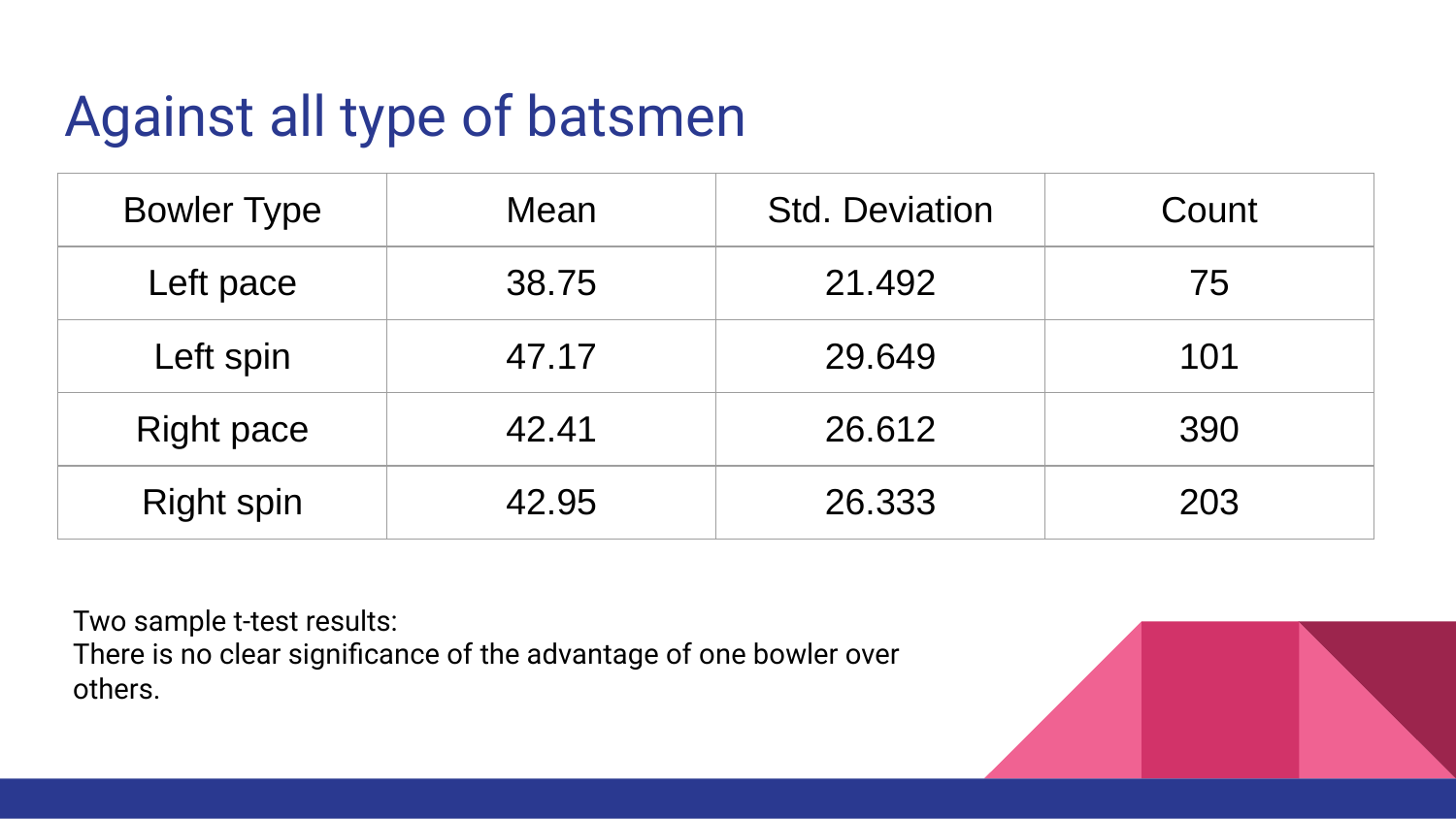

# Against all type of batsmen
| Bowler Type | Mean | Std. Deviation | Count |
| --- | --- | --- | --- |
| Left pace | 38.75 | 21.492 | 75 |
| Left spin | 47.17 | 29.649 | 101 |
| Right pace | 42.41 | 26.612 | 390 |
| Right spin | 42.95 | 26.333 | 203 |
Two sample t-test results:
There is no clear significance of the advantage of one bowler over others.